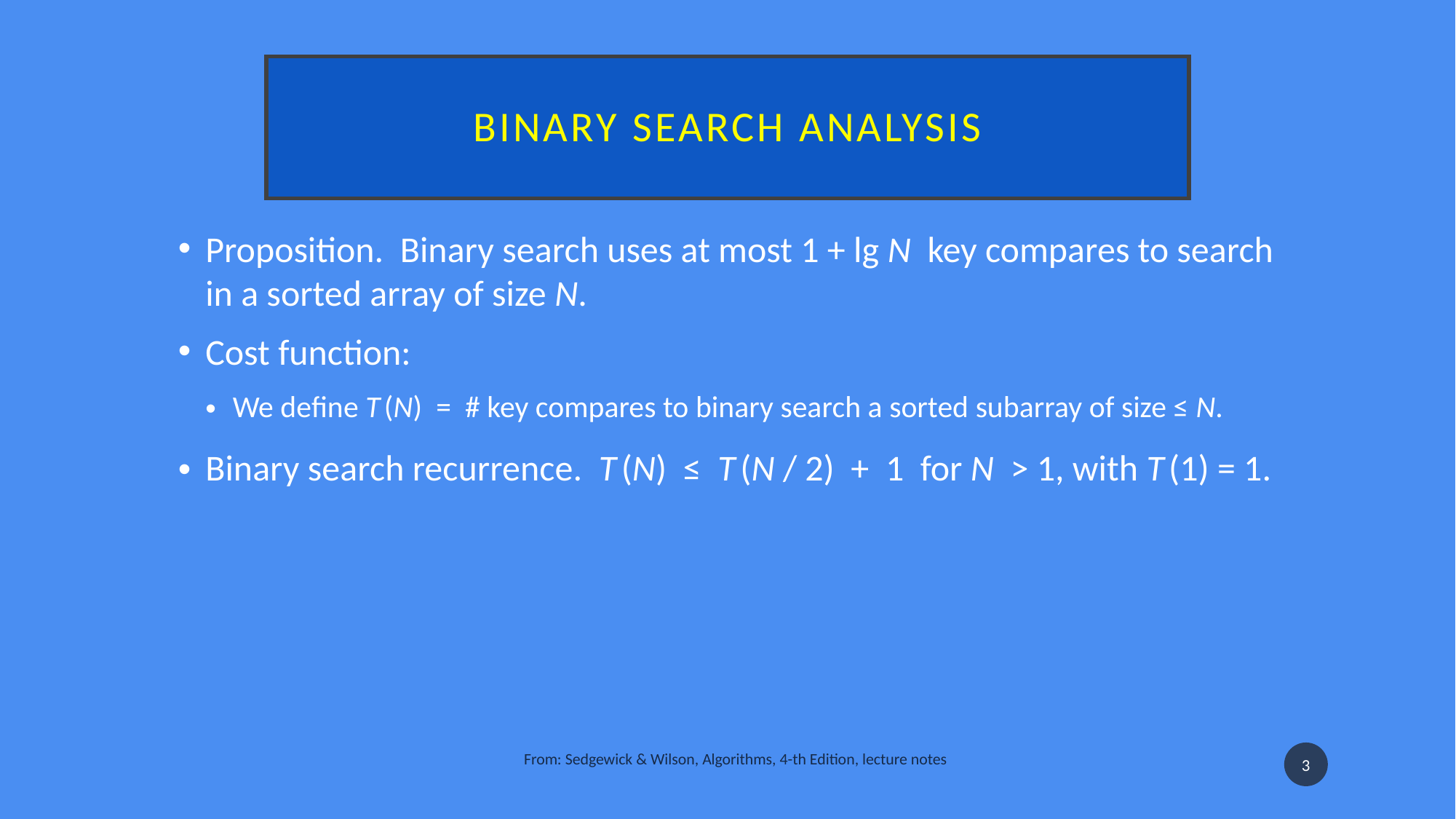

# Binary search Analysis
Proposition.  Binary search uses at most 1 + lg N  key compares to search in a sorted array of size N.
Cost function:
We define T (N)  =  # key compares to binary search a sorted subarray of size ≤ N.
Binary search recurrence.  T (N)  ≤  T (N / 2)  +  1  for N  > 1, with T (1) = 1.

From: Sedgewick & Wilson, Algorithms, 4-th Edition, lecture notes
3